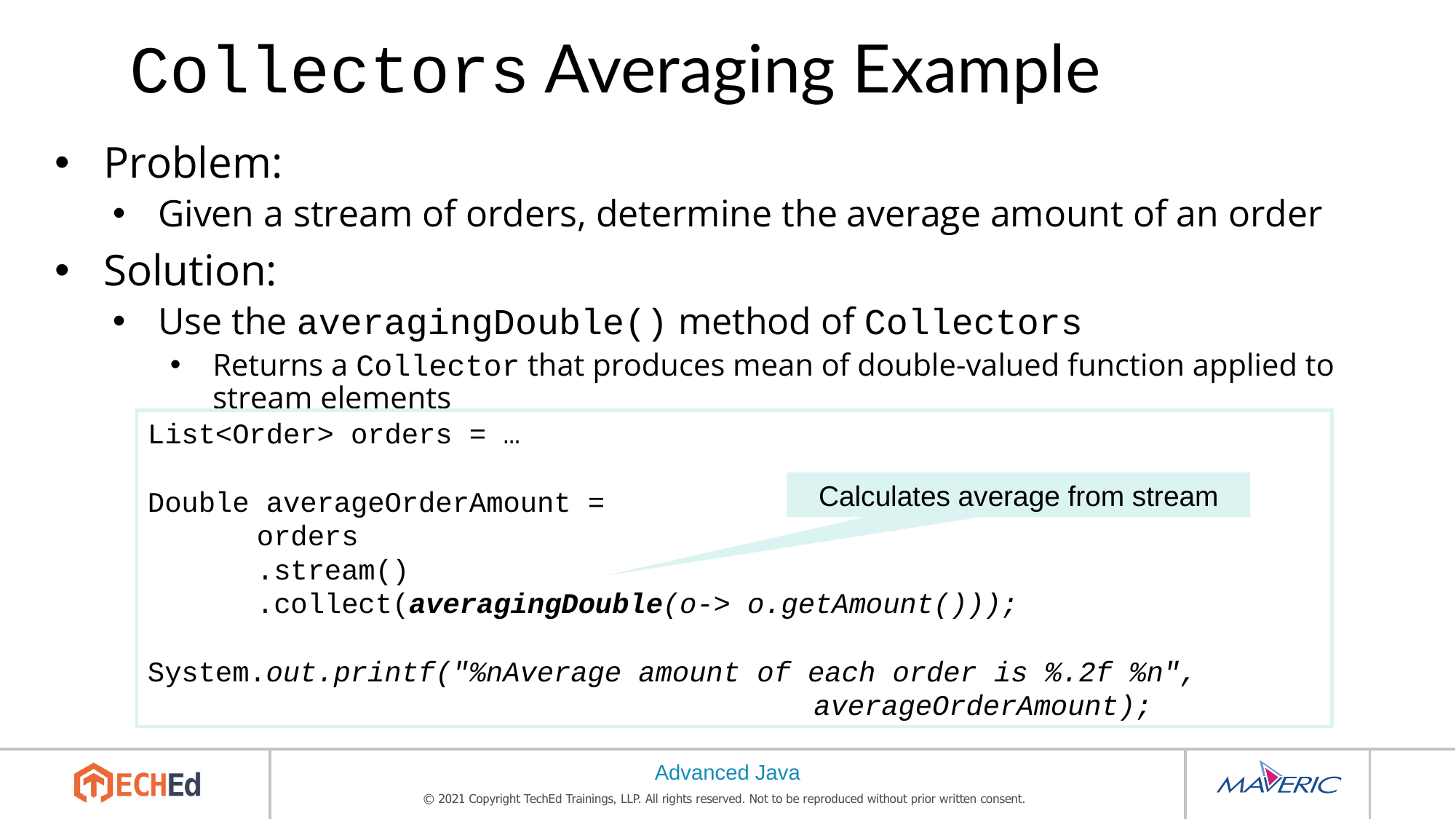

# Collectors Averaging Example
Problem:
Given a stream of orders, determine the average amount of an order
Solution:
Use the averagingDouble() method of Collectors
Returns a Collector that produces mean of double-valued function applied to stream elements
List<Order> orders = …

Double averageOrderAmount =
	orders
	.stream()
	.collect(averagingDouble(o-> o.getAmount()));

System.out.printf("%nAverage amount of each order is %.2f %n", 				                    averageOrderAmount);
Calculates average from stream